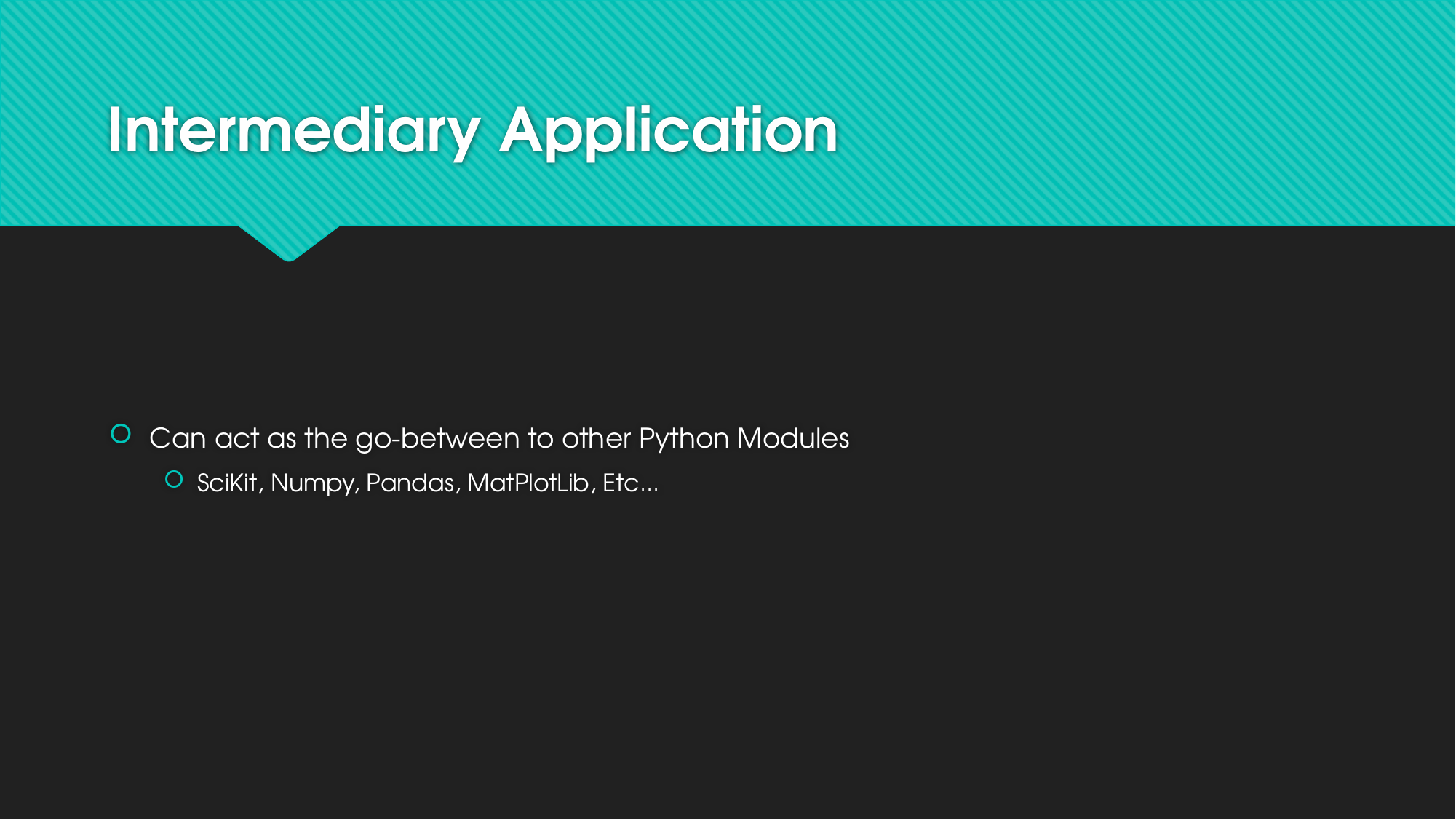

# Intermediary Application
Can act as the go-between to other Python Modules
SciKit, Numpy, Pandas, MatPlotLib, Etc...